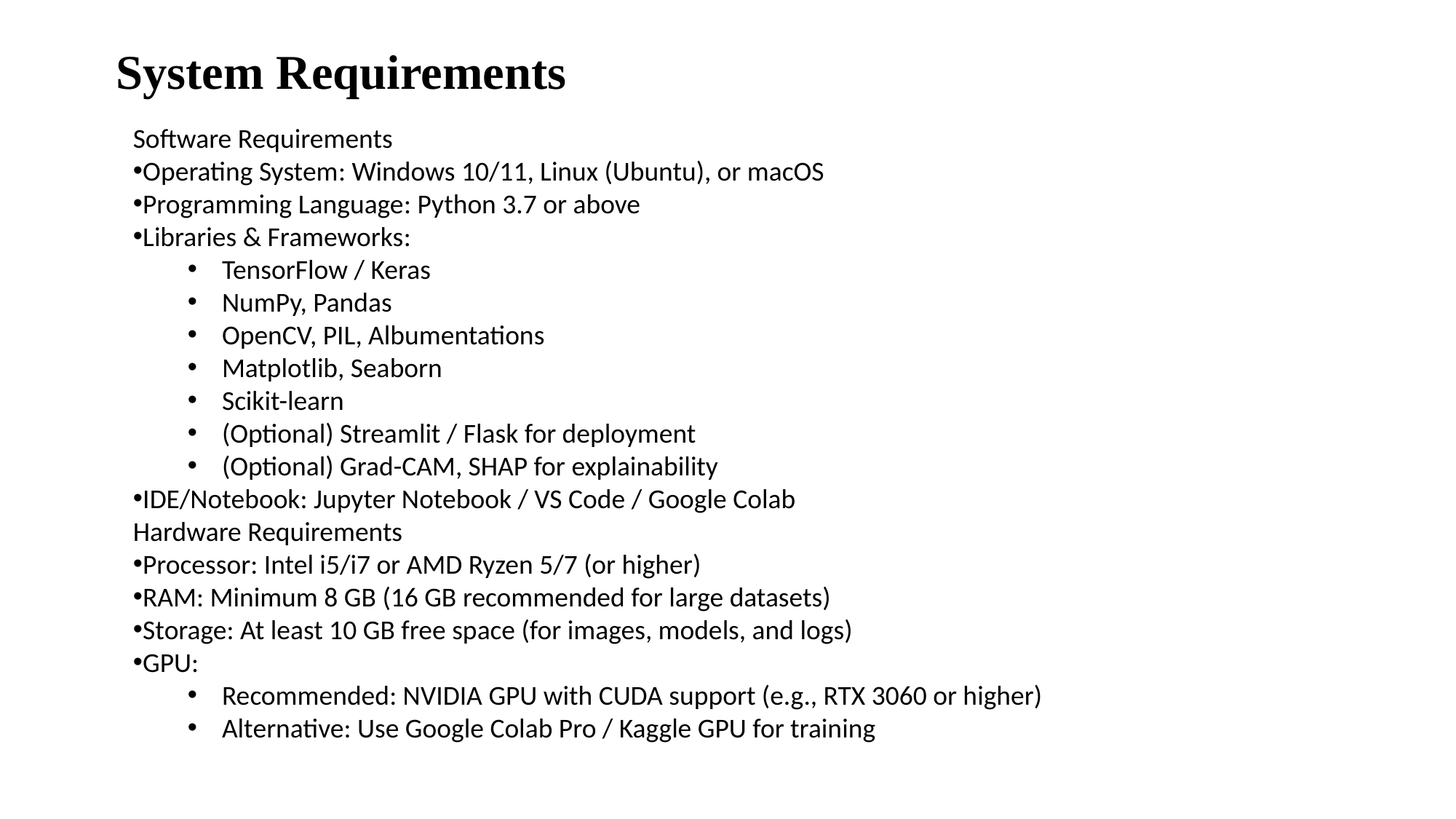

# System Requirements
Software Requirements
Operating System: Windows 10/11, Linux (Ubuntu), or macOS
Programming Language: Python 3.7 or above
Libraries & Frameworks:
TensorFlow / Keras
NumPy, Pandas
OpenCV, PIL, Albumentations
Matplotlib, Seaborn
Scikit-learn
(Optional) Streamlit / Flask for deployment
(Optional) Grad-CAM, SHAP for explainability
IDE/Notebook: Jupyter Notebook / VS Code / Google Colab
Hardware Requirements
Processor: Intel i5/i7 or AMD Ryzen 5/7 (or higher)
RAM: Minimum 8 GB (16 GB recommended for large datasets)
Storage: At least 10 GB free space (for images, models, and logs)
GPU:
Recommended: NVIDIA GPU with CUDA support (e.g., RTX 3060 or higher)
Alternative: Use Google Colab Pro / Kaggle GPU for training